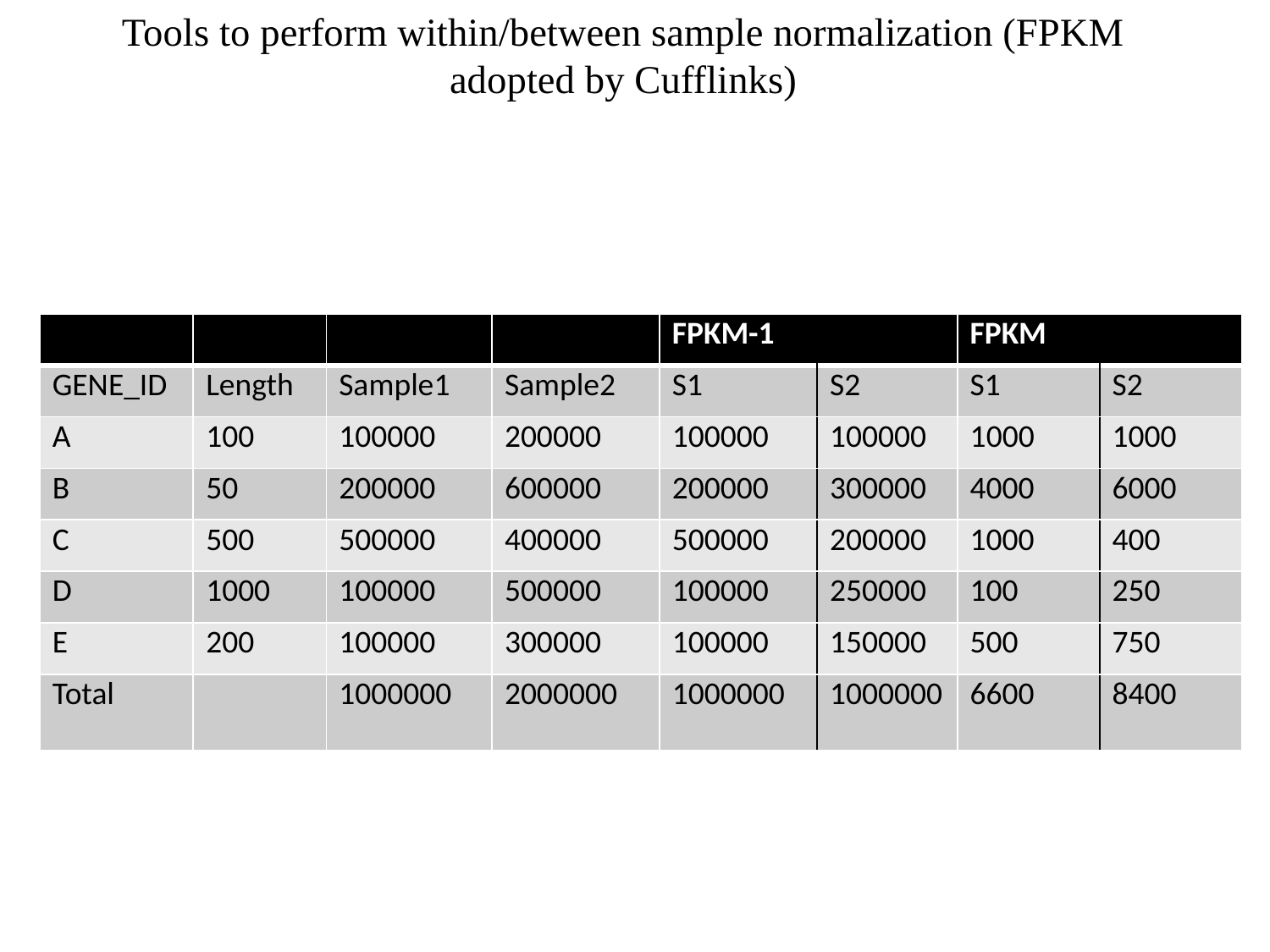

# Tools to perform within/between sample normalization (FPKM adopted by Cufflinks)
|  |  |  |  | FPKM-1 |  | FPKM |  |
| --- | --- | --- | --- | --- | --- | --- | --- |
| GENE\_ID | Length | Sample1 | Sample2 | S1 | S2 | S1 | S2 |
| A | 100 | 100000 | 200000 | 100000 | 100000 | 1000 | 1000 |
| B | 50 | 200000 | 600000 | 200000 | 300000 | 4000 | 6000 |
| C | 500 | 500000 | 400000 | 500000 | 200000 | 1000 | 400 |
| D | 1000 | 100000 | 500000 | 100000 | 250000 | 100 | 250 |
| E | 200 | 100000 | 300000 | 100000 | 150000 | 500 | 750 |
| Total |  | 1000000 | 2000000 | 1000000 | 1000000 | 6600 | 8400 |